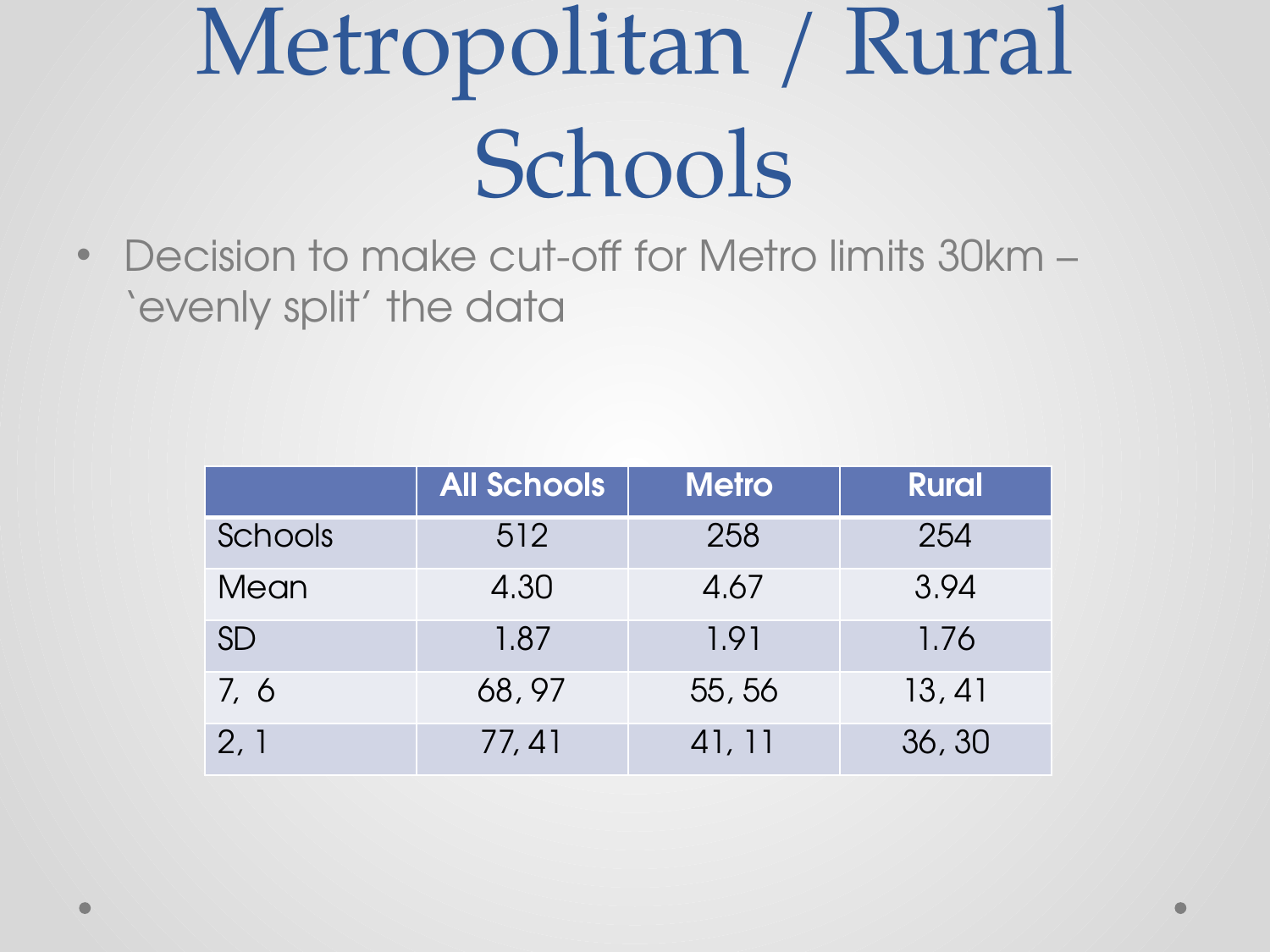

# Metropolitan / Rural Schools
Decision to make cut-off for Metro limits 30km – ‘evenly split’ the data
|  | All Schools | Metro | Rural |
| --- | --- | --- | --- |
| Schools | 512 | 258 | 254 |
| Mean | 4.30 | 4.67 | 3.94 |
| SD | 1.87 | 1.91 | 1.76 |
| 7, 6 | 68, 97 | 55, 56 | 13, 41 |
| 2, 1 | 77, 41 | 41, 11 | 36, 30 |